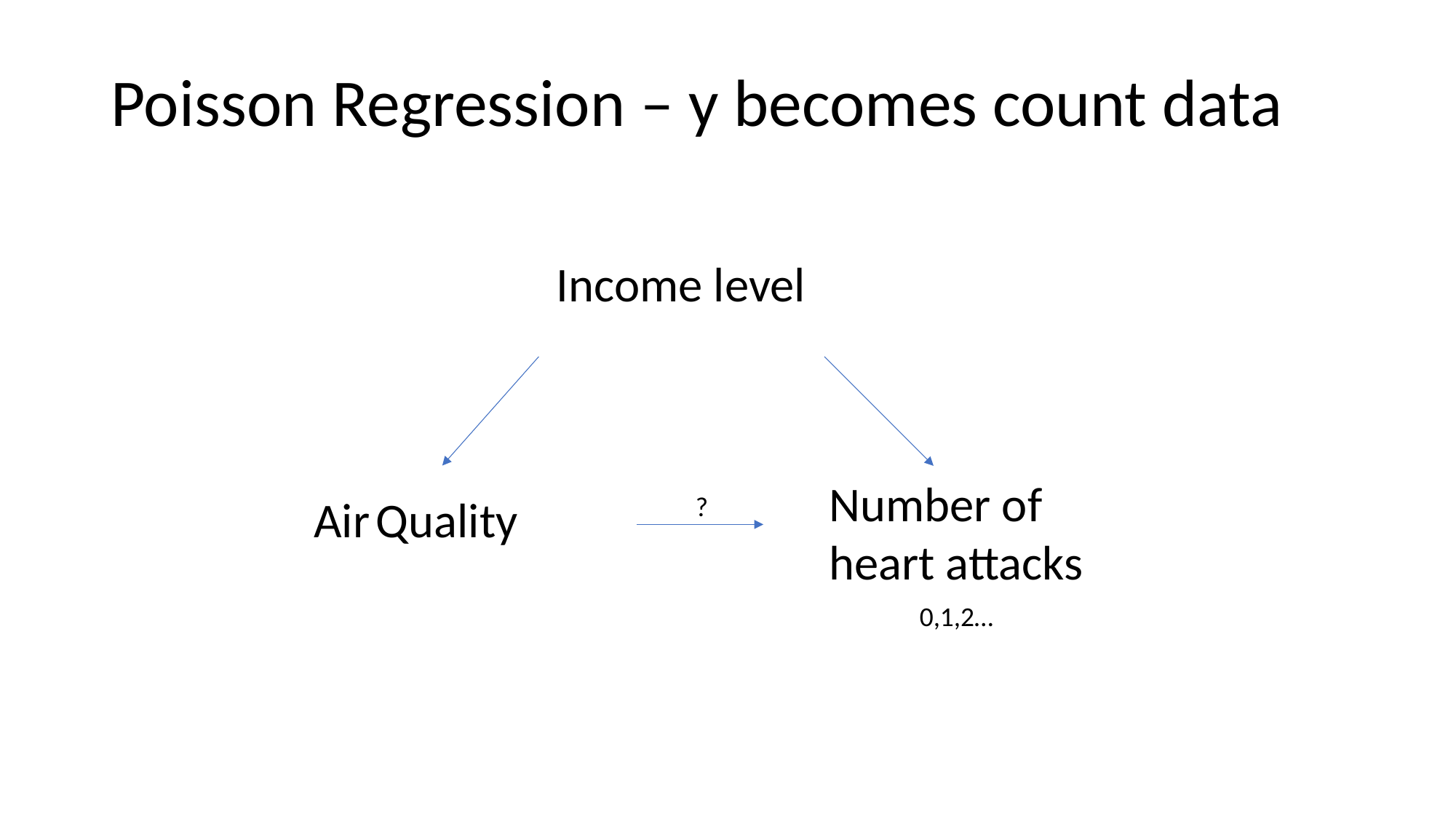

# Poisson Regression – y becomes count data
Income level
Number of heart attacks
Air Quality
?
0,1,2…